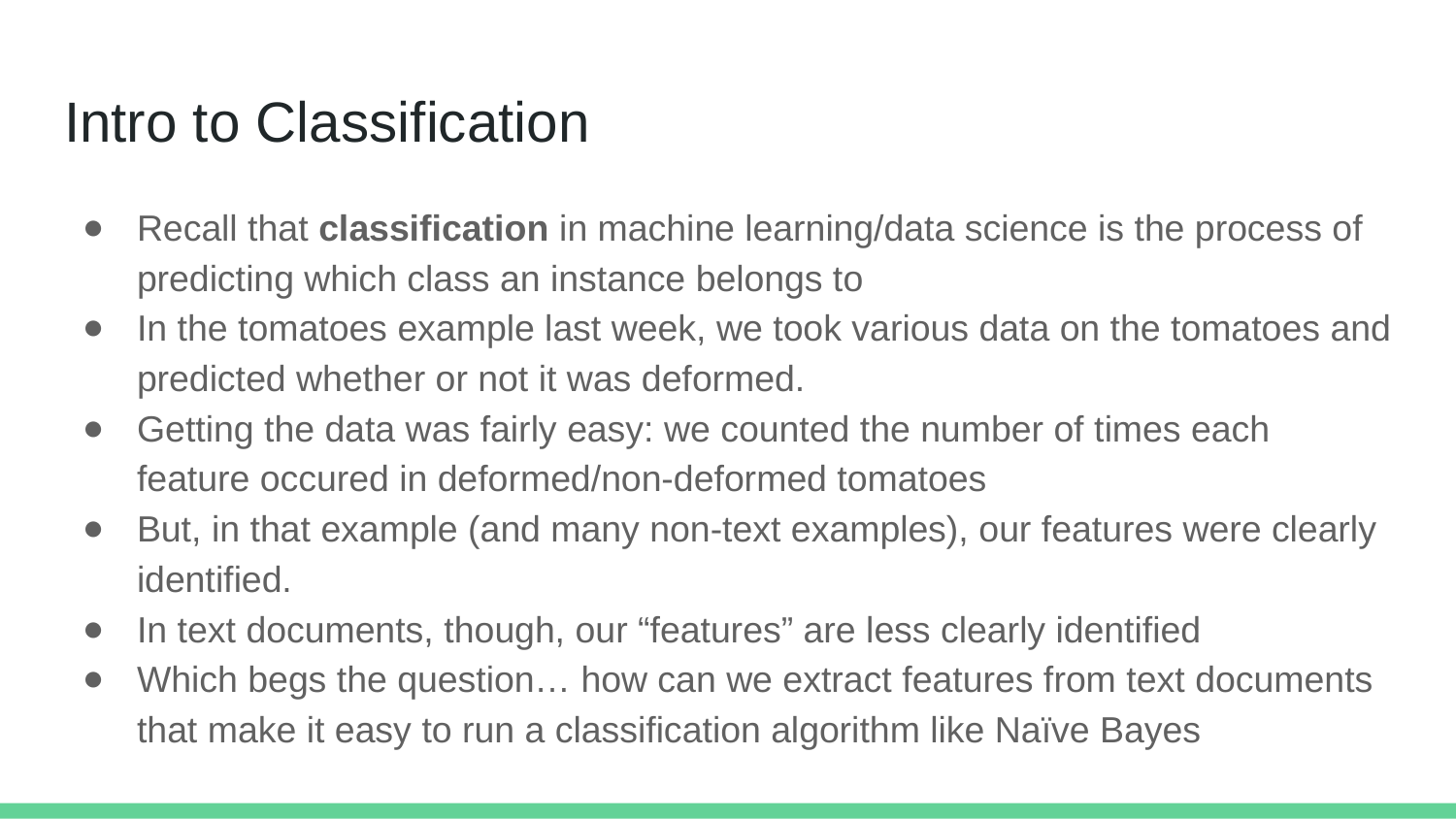

# Intro to Classification
Recall that classification in machine learning/data science is the process of predicting which class an instance belongs to
In the tomatoes example last week, we took various data on the tomatoes and predicted whether or not it was deformed.
Getting the data was fairly easy: we counted the number of times each feature occured in deformed/non-deformed tomatoes
But, in that example (and many non-text examples), our features were clearly identified.
In text documents, though, our “features” are less clearly identified
Which begs the question… how can we extract features from text documents that make it easy to run a classification algorithm like Naïve Bayes